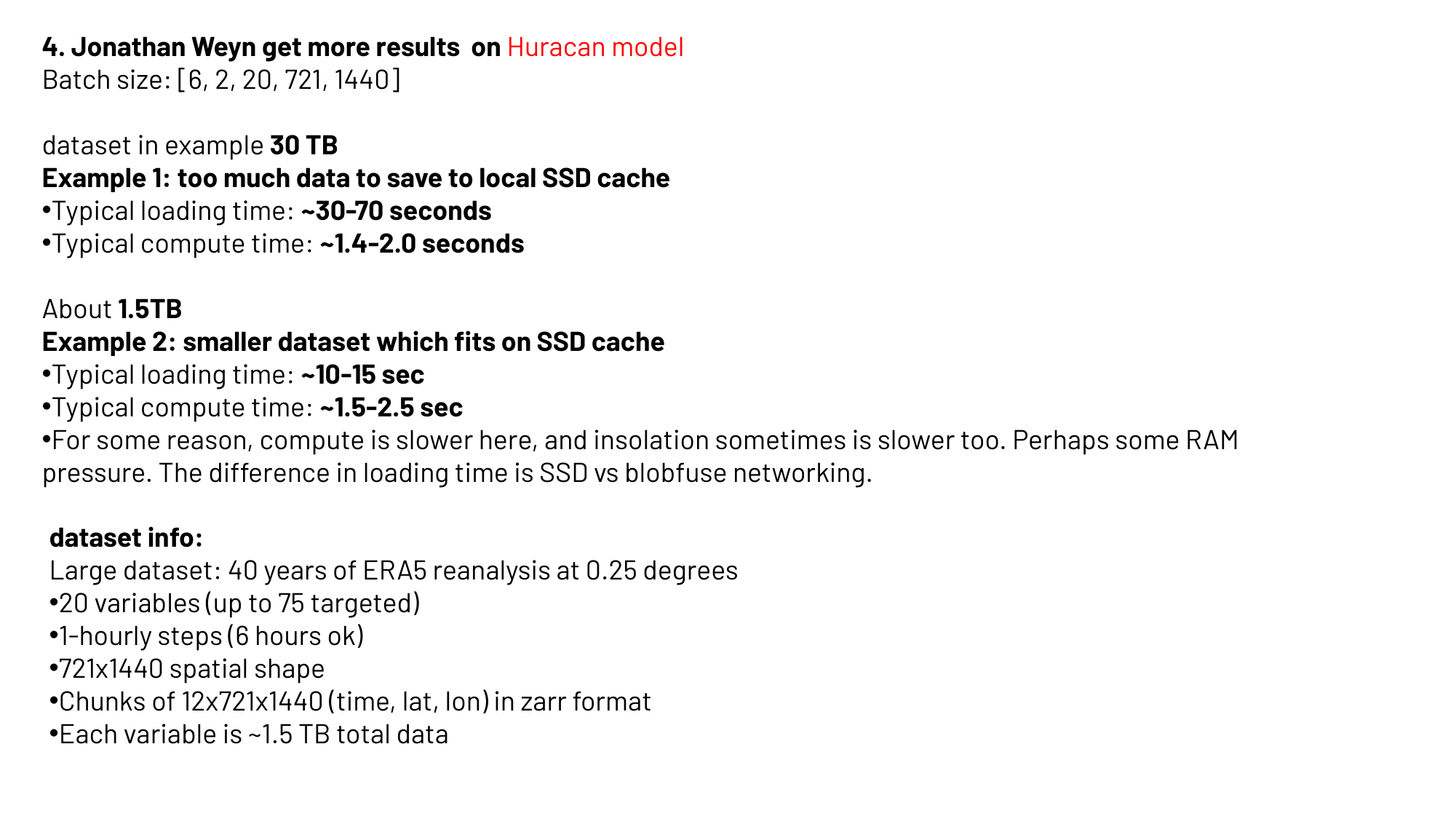

4. Jonathan Weyn get more results  on Huracan model
Batch size: [6, 2, 20, 721, 1440]

dataset in example 30 TB
Example 1: too much data to save to local SSD cache
Typical loading time: ~30-70 seconds
Typical compute time: ~1.4-2.0 seconds

About 1.5TB
Example 2: smaller dataset which fits on SSD cache
Typical loading time: ~10-15 sec
Typical compute time: ~1.5-2.5 sec
For some reason, compute is slower here, and insolation sometimes is slower too. Perhaps some RAM pressure. The difference in loading time is SSD vs blobfuse networking.
dataset info:
Large dataset: 40 years of ERA5 reanalysis at 0.25 degrees
20 variables (up to 75 targeted)
1-hourly steps (6 hours ok)
721x1440 spatial shape
Chunks of 12x721x1440 (time, lat, lon) in zarr format
Each variable is ~1.5 TB total data